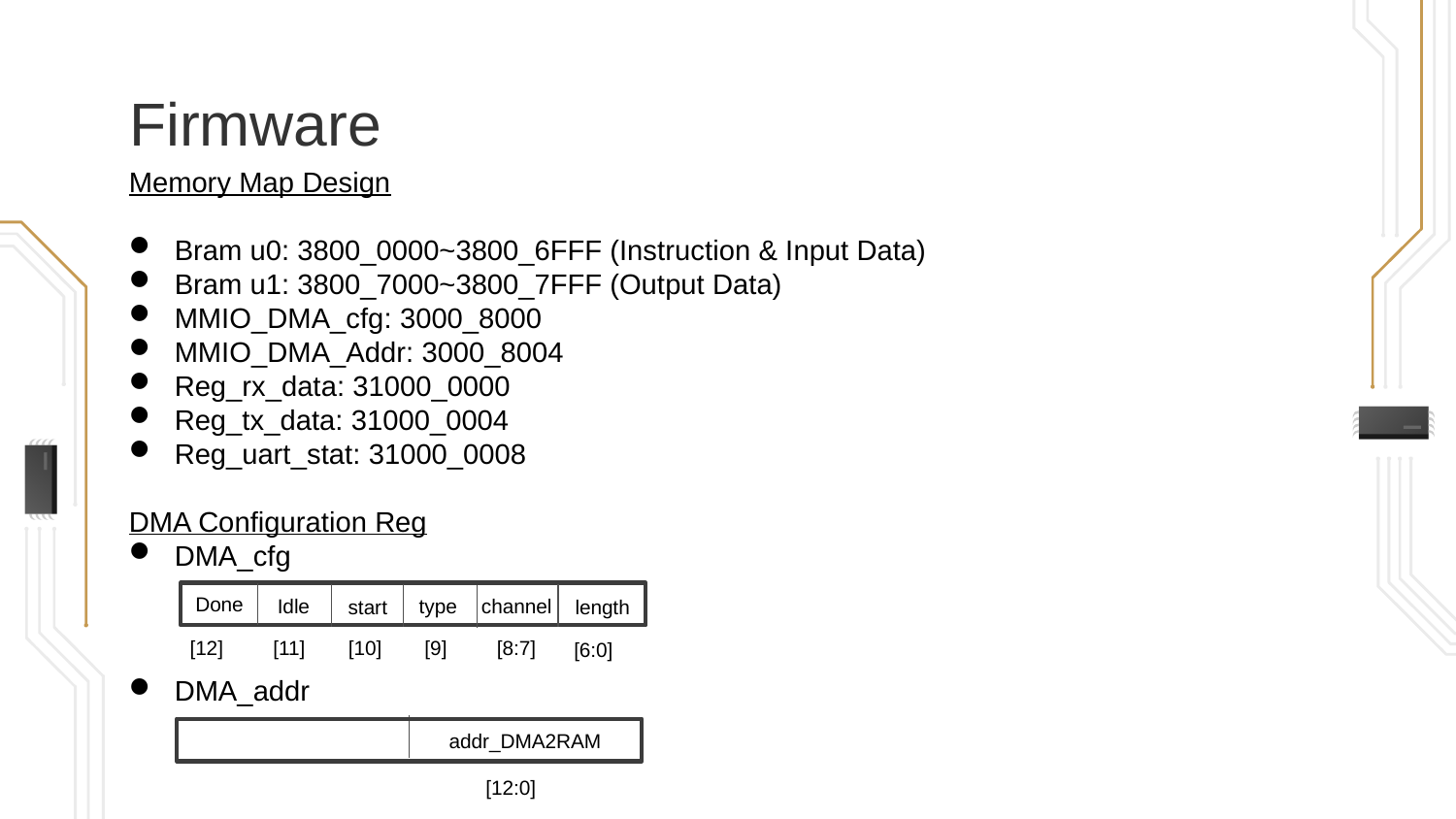

Firmware
Memory Map Design

Bram u0: 3800_0000~3800_6FFF (Instruction & Input Data)
Bram u1: 3800_7000~3800_7FFF (Output Data)
MMIO_DMA_cfg: 3000_8000
MMIO_DMA_Addr: 3000_8004
Reg_rx_data: 31000_0000
Reg_tx_data: 31000_0004
Reg_uart_stat: 31000_0008

DMA Configuration Reg
DMA_cfg

DMA_addr

Done
Idle
type
channel
start
length
[12]
[11]
[10]
[9]
[8:7]
[6:0]

addr_DMA2RAM
[12:0]